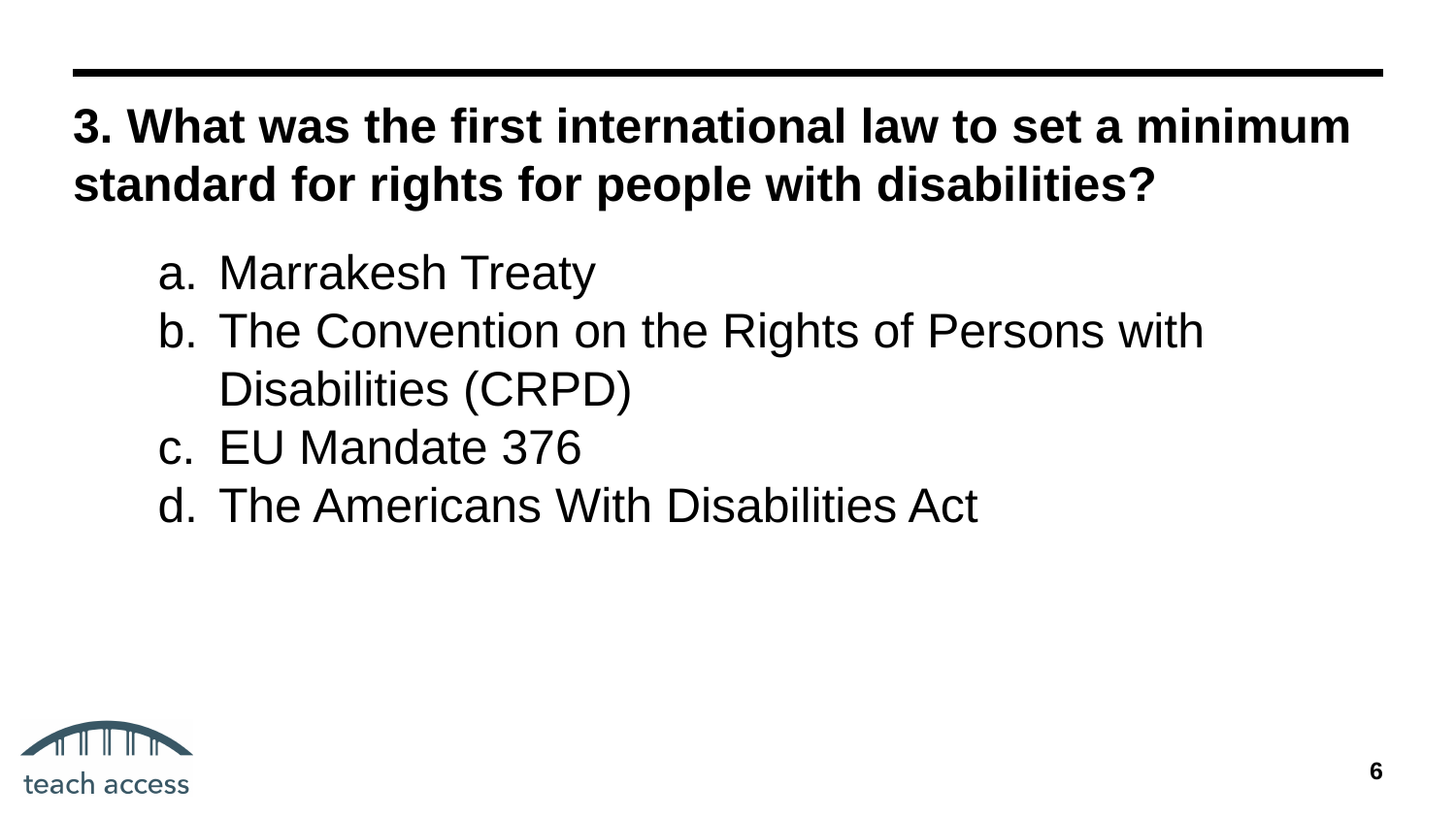

# 3. What was the first international law to set a minimum standard for rights for people with disabilities?
Marrakesh Treaty
The Convention on the Rights of Persons with Disabilities (CRPD)
EU Mandate 376
The Americans With Disabilities Act
6